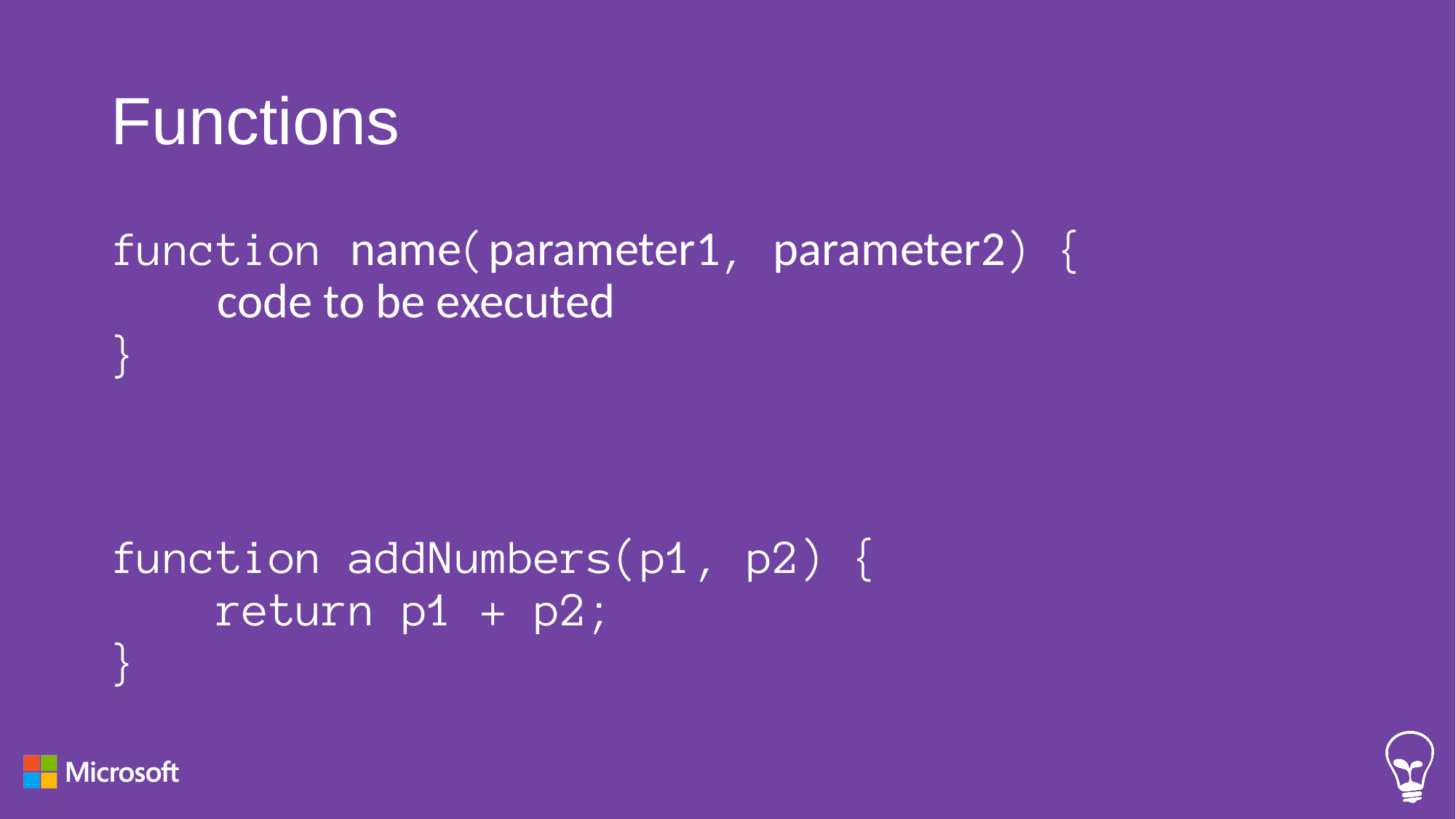

# Functions
function name(parameter1, parameter2) {
    code to be executed
}

function addNumbers(p1, p2) {
    return p1 + p2;
}